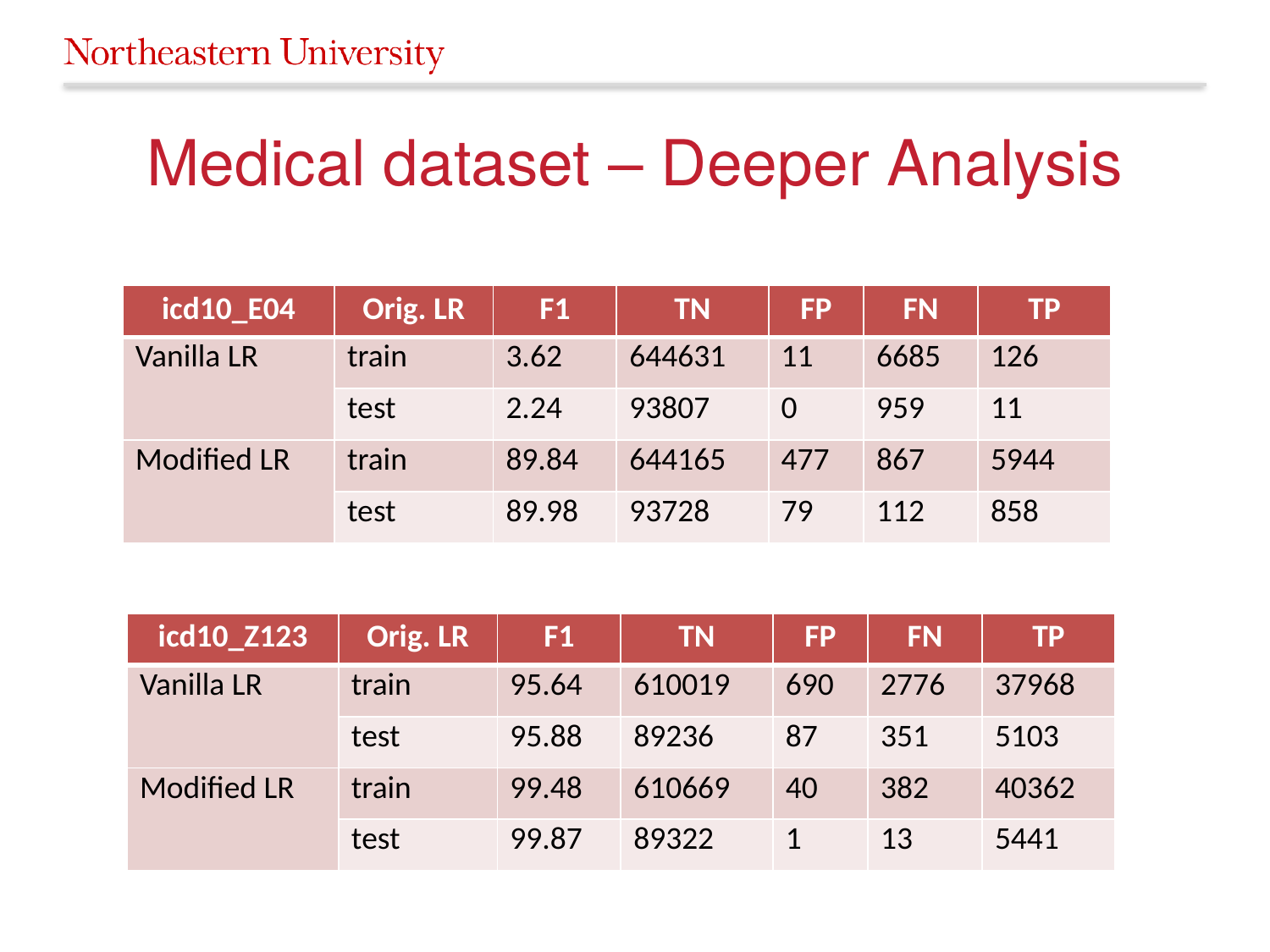

# Medical dataset – Deeper Analysis
| icd10\_E04 | Orig. LR | F1 | TN | FP | FN | TP |
| --- | --- | --- | --- | --- | --- | --- |
| Vanilla LR | train | 3.62 | 644631 | 11 | 6685 | 126 |
|  | test | 2.24 | 93807 | 0 | 959 | 11 |
| Modified LR | train | 89.84 | 644165 | 477 | 867 | 5944 |
|  | test | 89.98 | 93728 | 79 | 112 | 858 |
| icd10\_Z123 | Orig. LR | F1 | TN | FP | FN | TP |
| --- | --- | --- | --- | --- | --- | --- |
| Vanilla LR | train | 95.64 | 610019 | 690 | 2776 | 37968 |
|  | test | 95.88 | 89236 | 87 | 351 | 5103 |
| Modified LR | train | 99.48 | 610669 | 40 | 382 | 40362 |
|  | test | 99.87 | 89322 | 1 | 13 | 5441 |